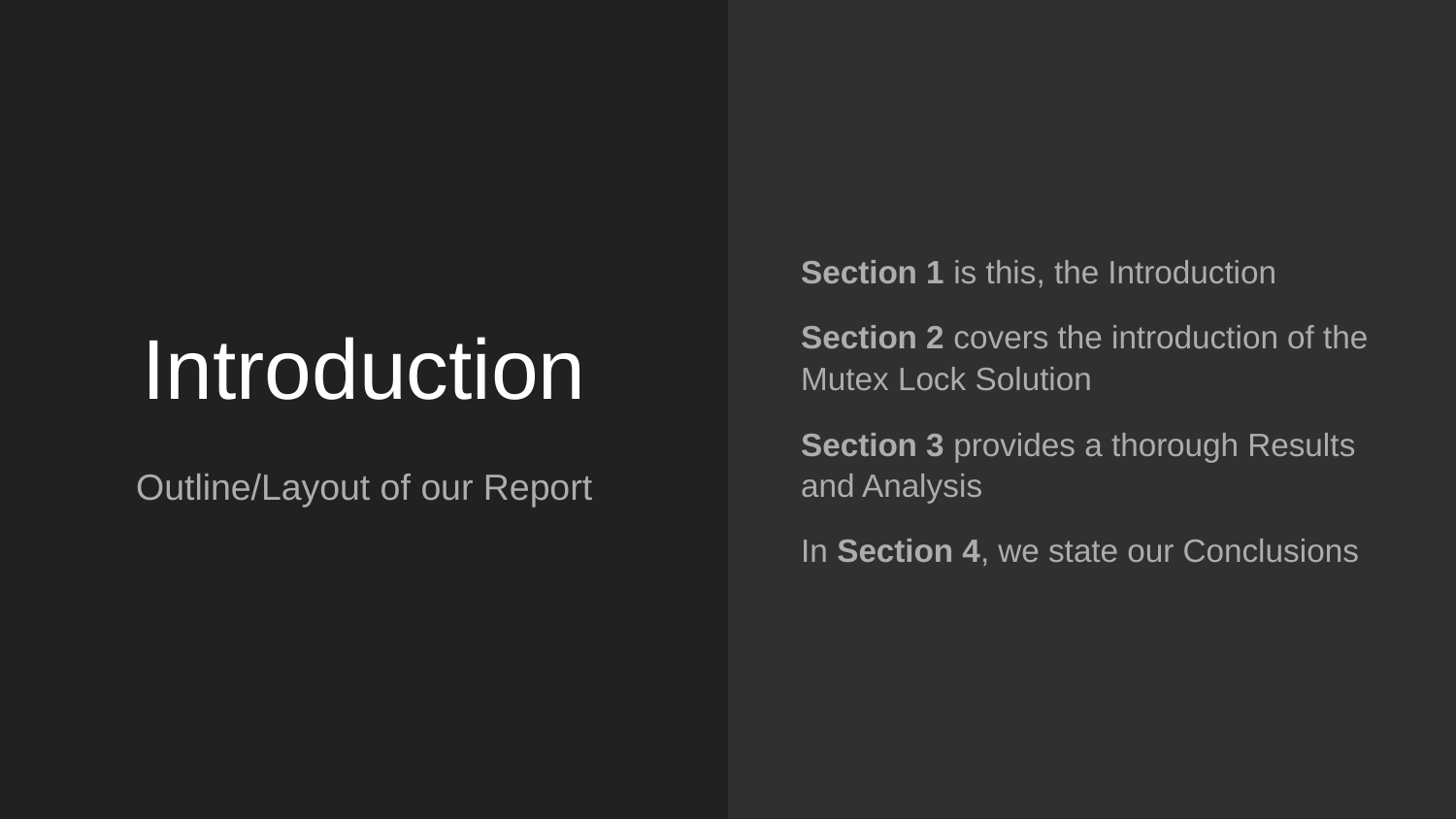

Section 1 is this, the Introduction
Section 2 covers the introduction of the Mutex Lock Solution
Section 3 provides a thorough Results and Analysis
In Section 4, we state our Conclusions
# Introduction
Outline/Layout of our Report